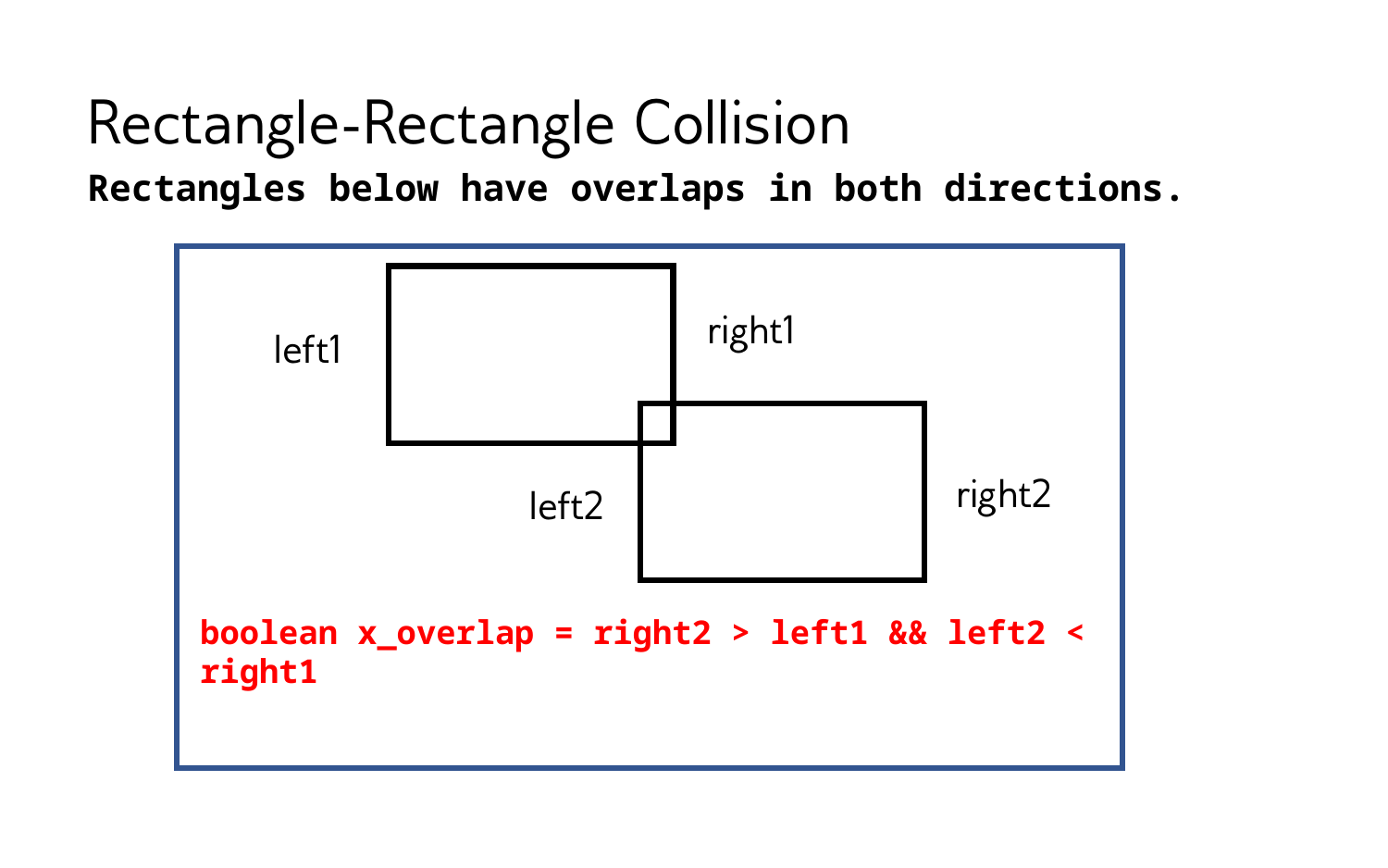

# Rectangle-Rectangle Collision
Rectangles below have overlaps in both directions.

right1
left1

right2
left2
boolean x_overlap = right2 > left1 && left2 < right1